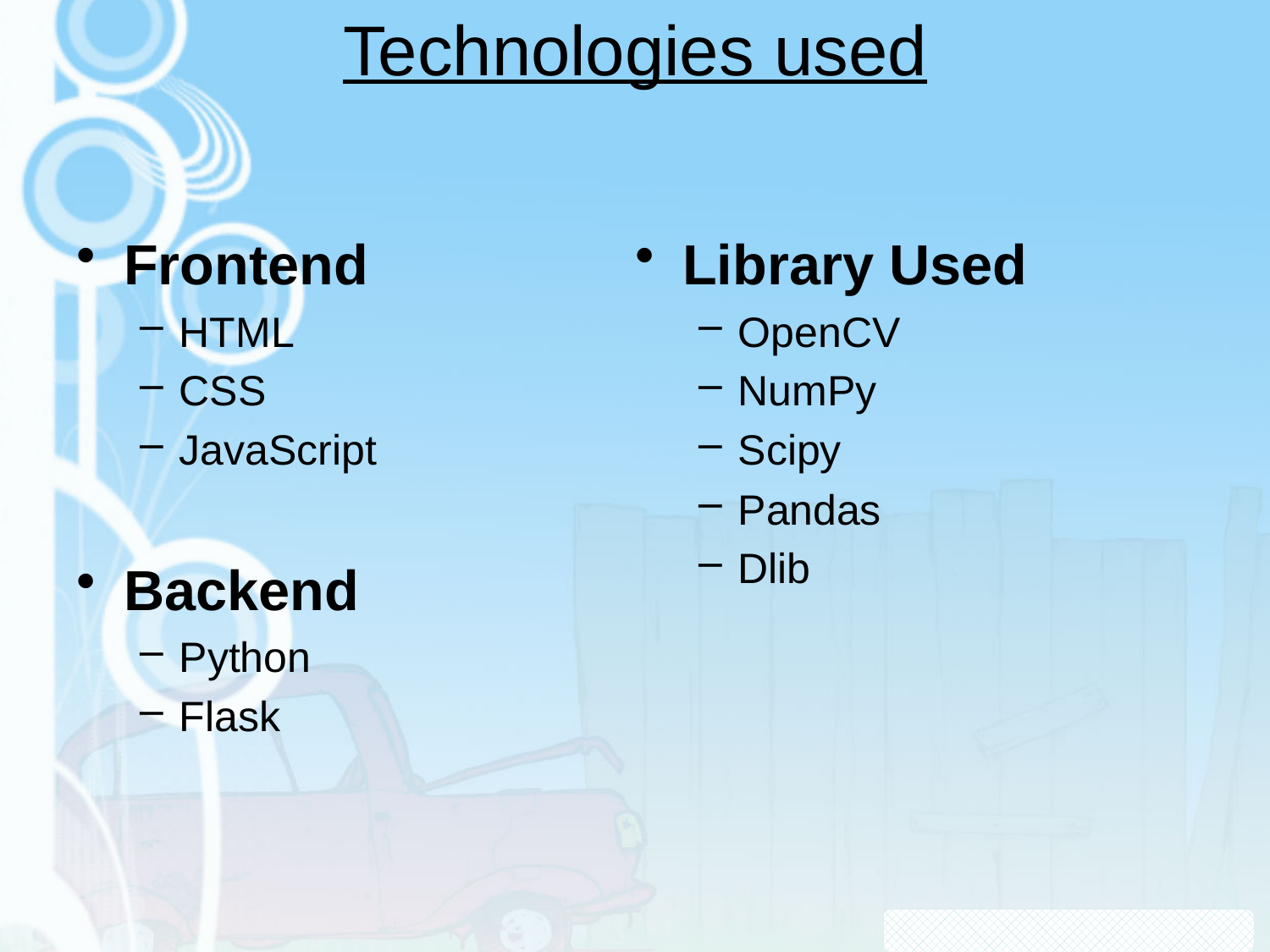

# Technologies used
Frontend
HTML
CSS
JavaScript

Backend
Python
Flask

Library Used
OpenCV
NumPy
Scipy
Pandas
Dlib